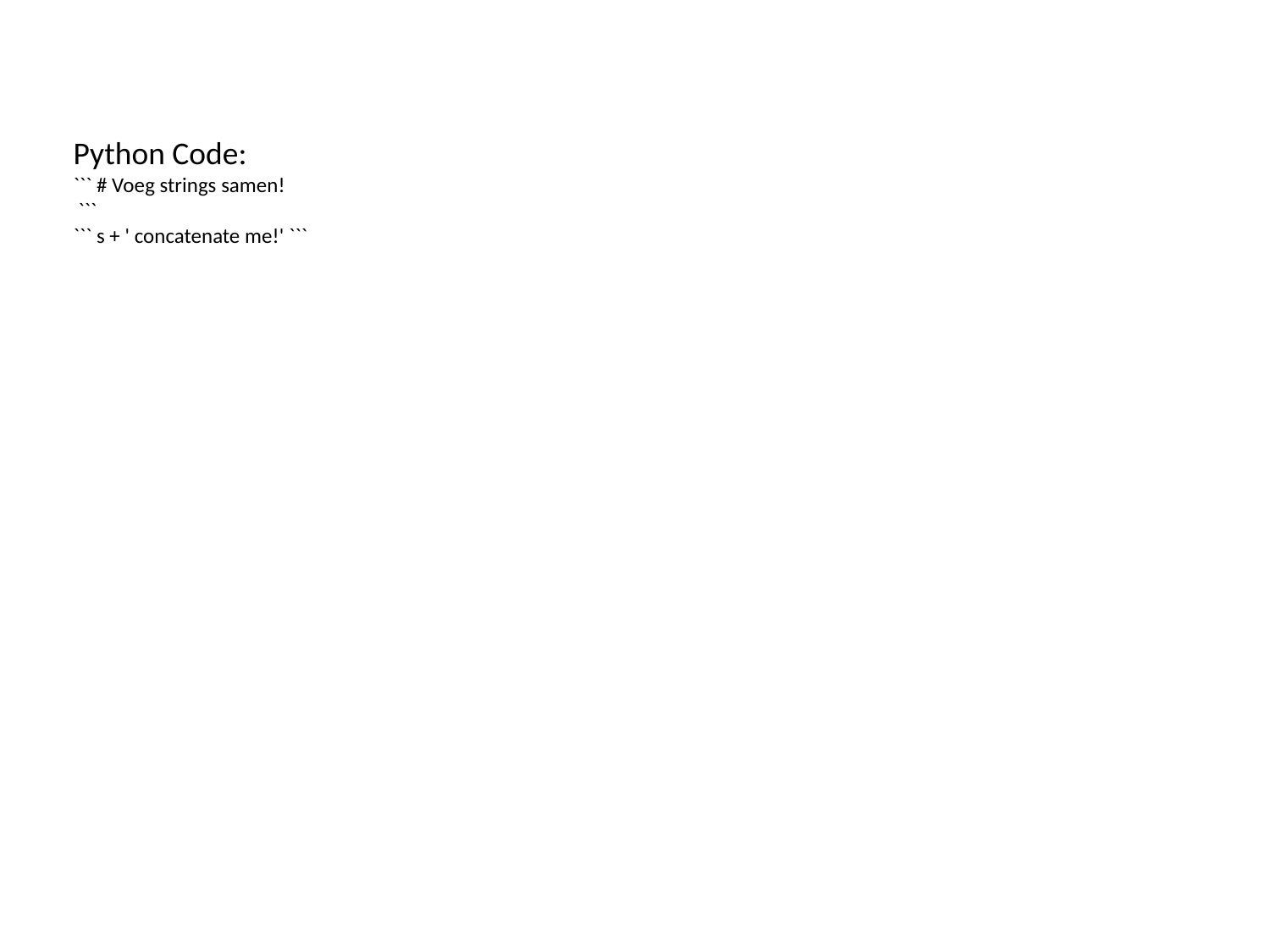

Python Code:
``` # Voeg strings samen!
 ```
``` s + ' concatenate me!' ```